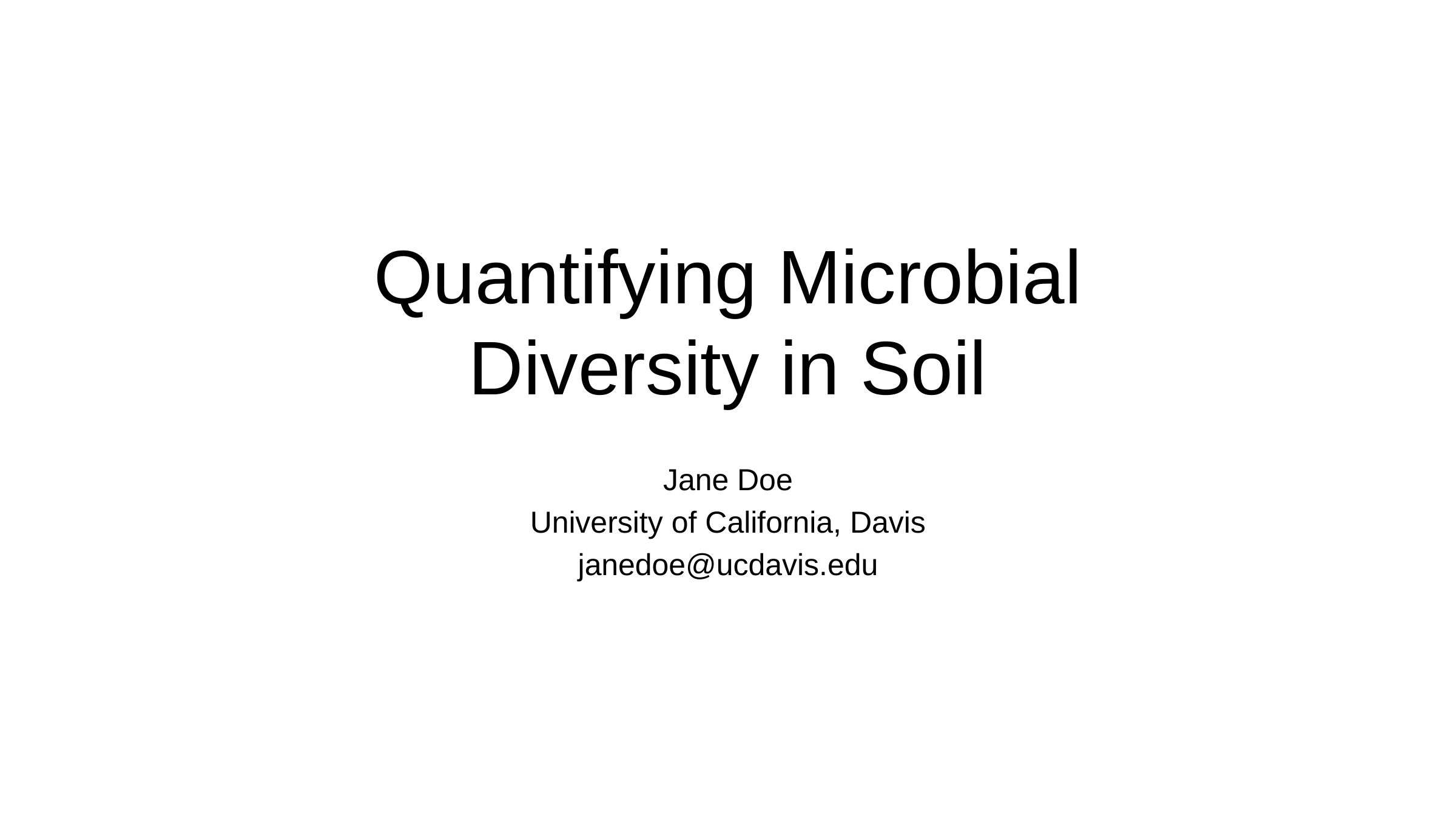

# Quantifying Microbial Diversity in Soil
Jane Doe
University of California, Davis
janedoe@ucdavis.edu